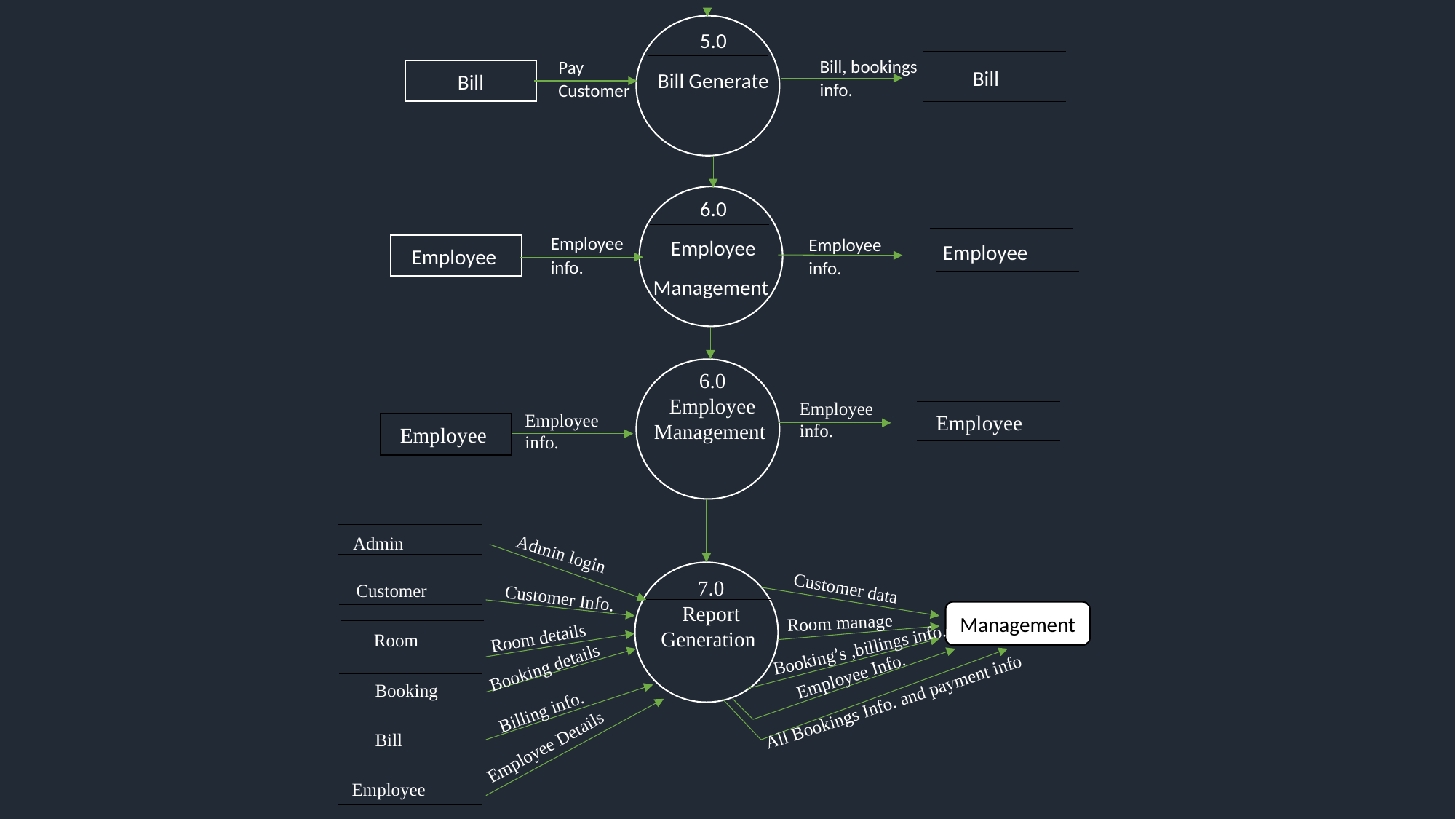

5.0
Bill Generate

Bill, bookings info.
Pay Customer

Bill

Bill

6.0
Employee
Management

Employee info.
Employee info.
Employee

Employee

6.0
Employee
Management

Employee info.
Employee info.
Employee

Employee
Admin
Admin login

7.0
Report Generation
Customer data
Customer
Customer Info.
Management
Room manage
Room details
Room
Booking’s ,billings info.
Booking details
Employee Info.
Booking
All Bookings Info. and payment info
Billing info.
Bill
Employee Details
Employee